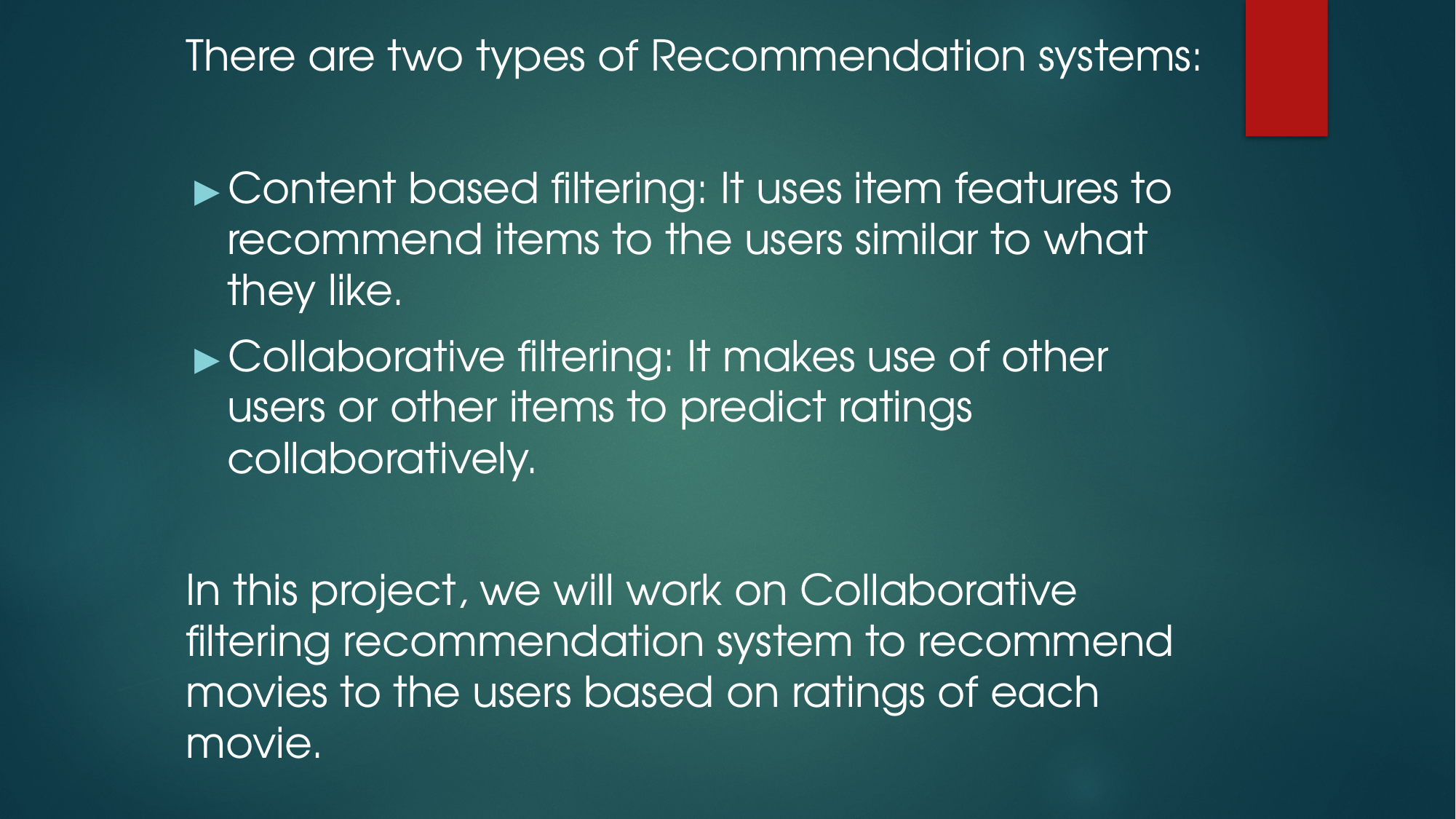

There are two types of Recommendation systems:

Content based filtering: It uses item features to recommend items to the users similar to what they like.
Collaborative filtering: It makes use of other users or other items to predict ratings collaboratively.

In this project, we will work on Collaborative filtering recommendation system to recommend movies to the users based on ratings of each movie.